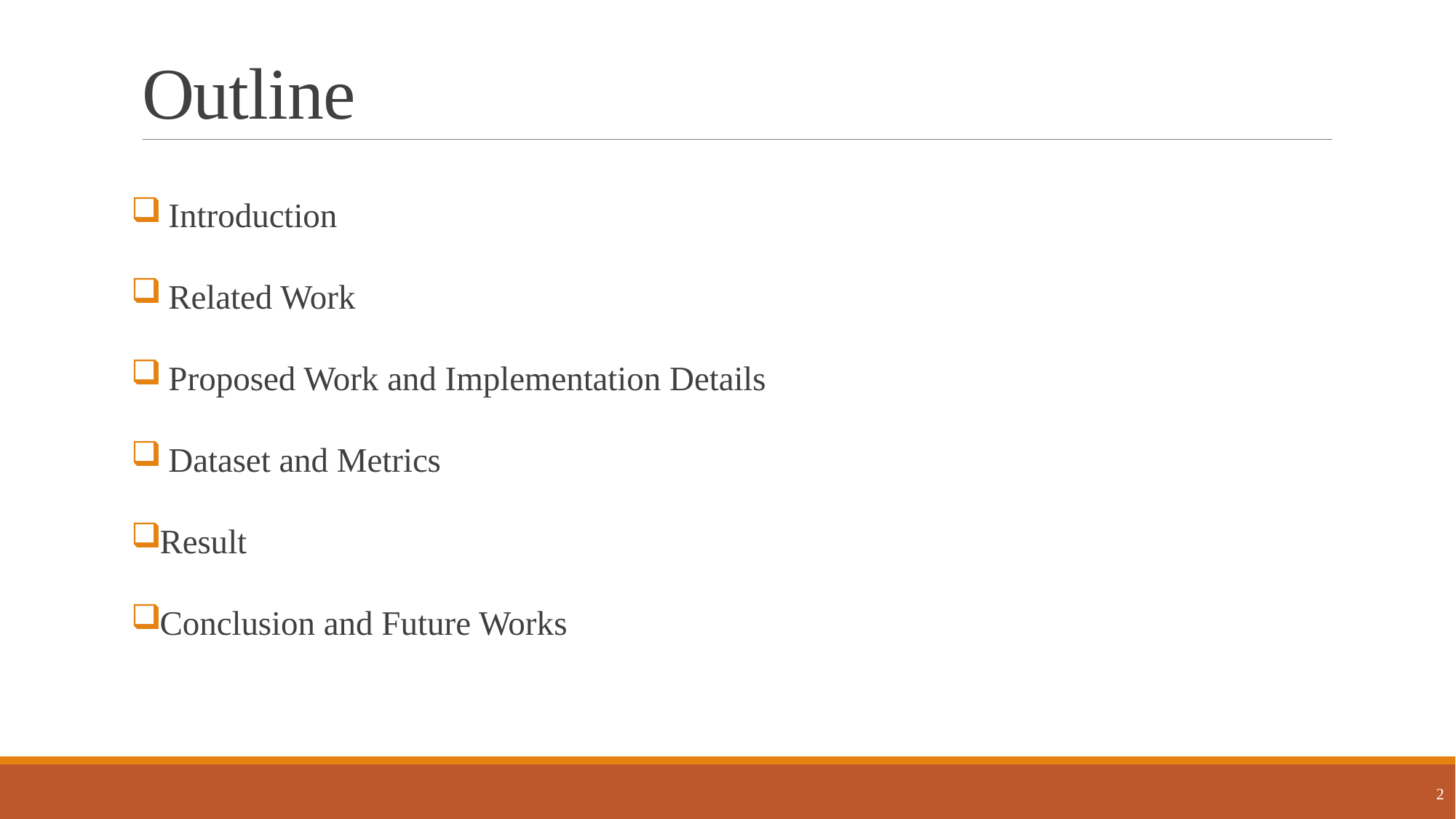

# Outline
 Introduction
 Related Work
 Proposed Work and Implementation Details
 Dataset and Metrics
Result
Conclusion and Future Works

2